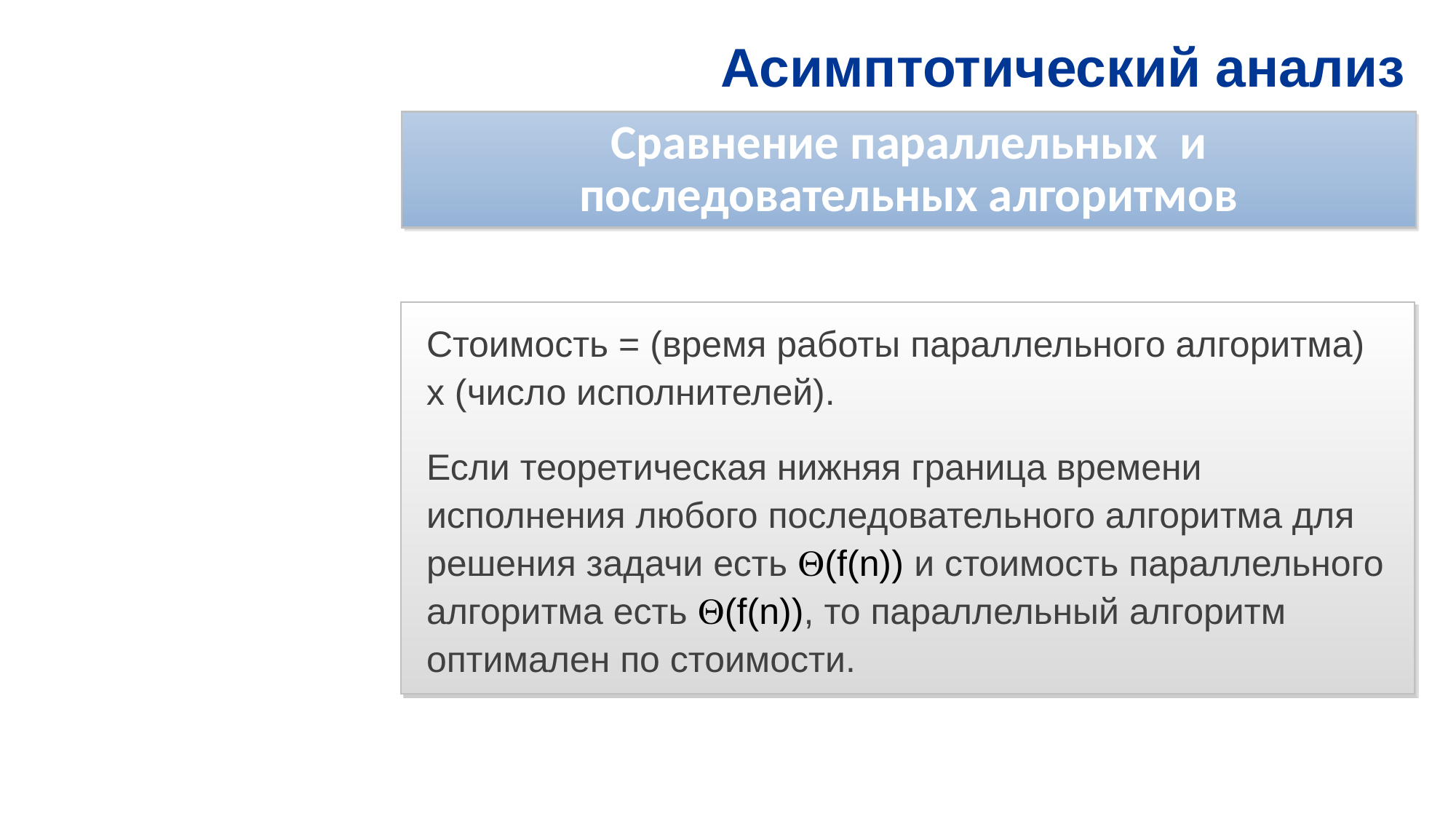

# Асимптотический анализ
Сравнение параллельных  и последовательных алгоритмов
Стоимость = (время работы параллельного алгоритма) x (число исполнителей).
Если теоретическая нижняя граница времени исполнения любого последовательного алгоритма для решения задачи есть Θ(f(n)) и стоимость параллельного алгоритма есть Θ(f(n)), то параллельный алгоритм оптимален по стоимости.